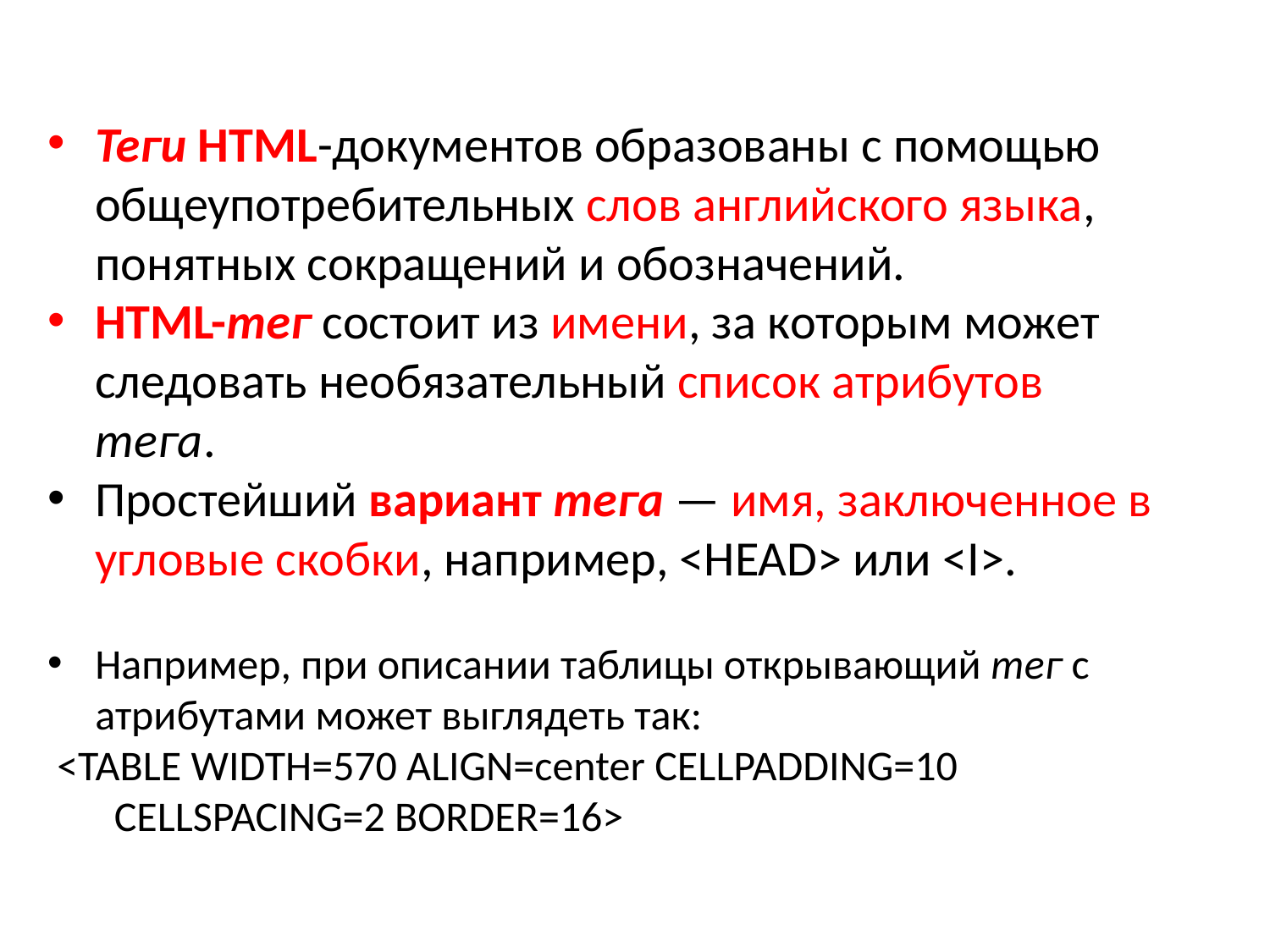

#
Теги НТМL-документов образованы с помощью общеупотребительных слов английского языка, понятных сокращений и обозначений.
НТМL-тег состоит из имени, за которым может следовать необязательный список атрибутов тега.
Простейший вариант тега — имя, заключенное в угловые скобки, например, <HEAD> или <I>.

Например, при описании таблицы открывающий тег с атрибутами может выглядеть так:
 <TABLE WIDTH=570 ALIGN=center CELLPADDING=10
       CELLSPACING=2 BORDER=16>